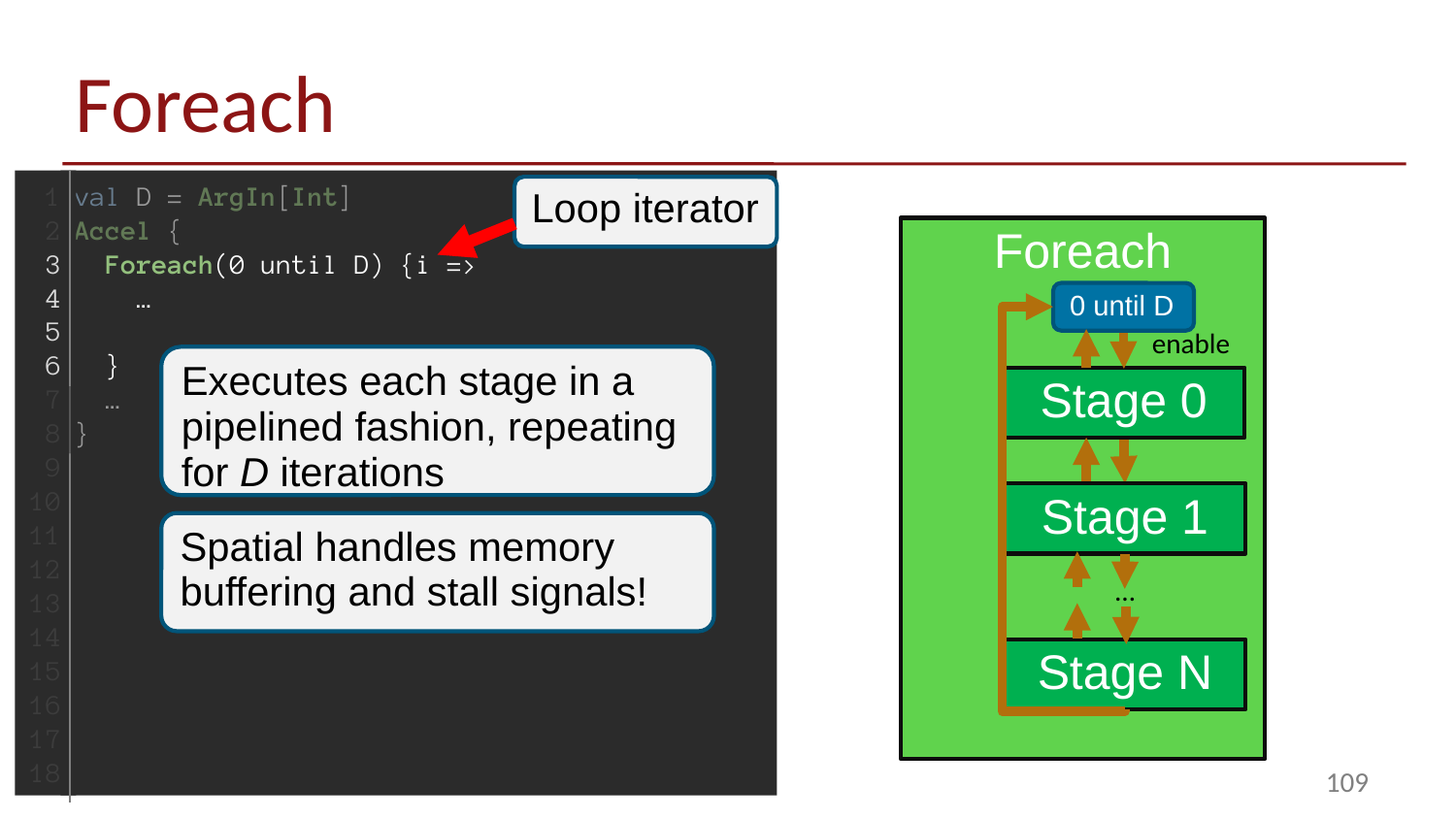

# Foreach
1
2
3
4
5
6
7
8
9
10
11
12
13
14
15
16
17
18
val D = ArgIn[Int]
Accel {
  Foreach(0 until D) {i =>
    …

  }
  …
}

Loop iterator

Foreach

ARM A9
(Host)
0 until D
enable
Executes each stage in a pipelined fashion, repeating for D iterations
Stage 0

Stage 1
Spatial handles memory buffering and stall signals!

CPU DRAM

…

Stage N
109